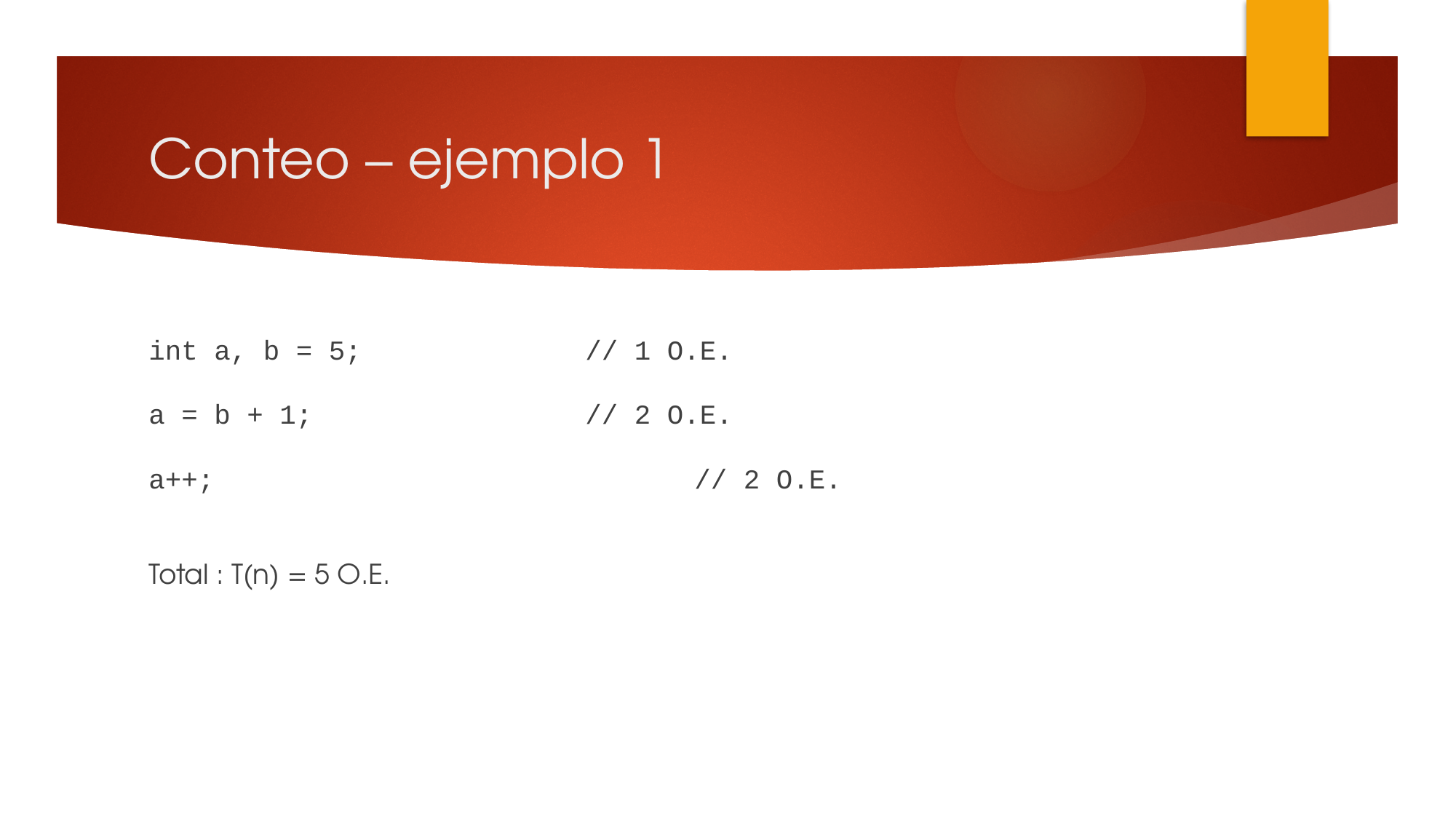

# Conteo – ejemplo 1
int a, b = 5; 		// 1 O.E.
a = b + 1; 			// 2 O.E.
a++; 					// 2 O.E.

Total : T(n) = 5 O.E.